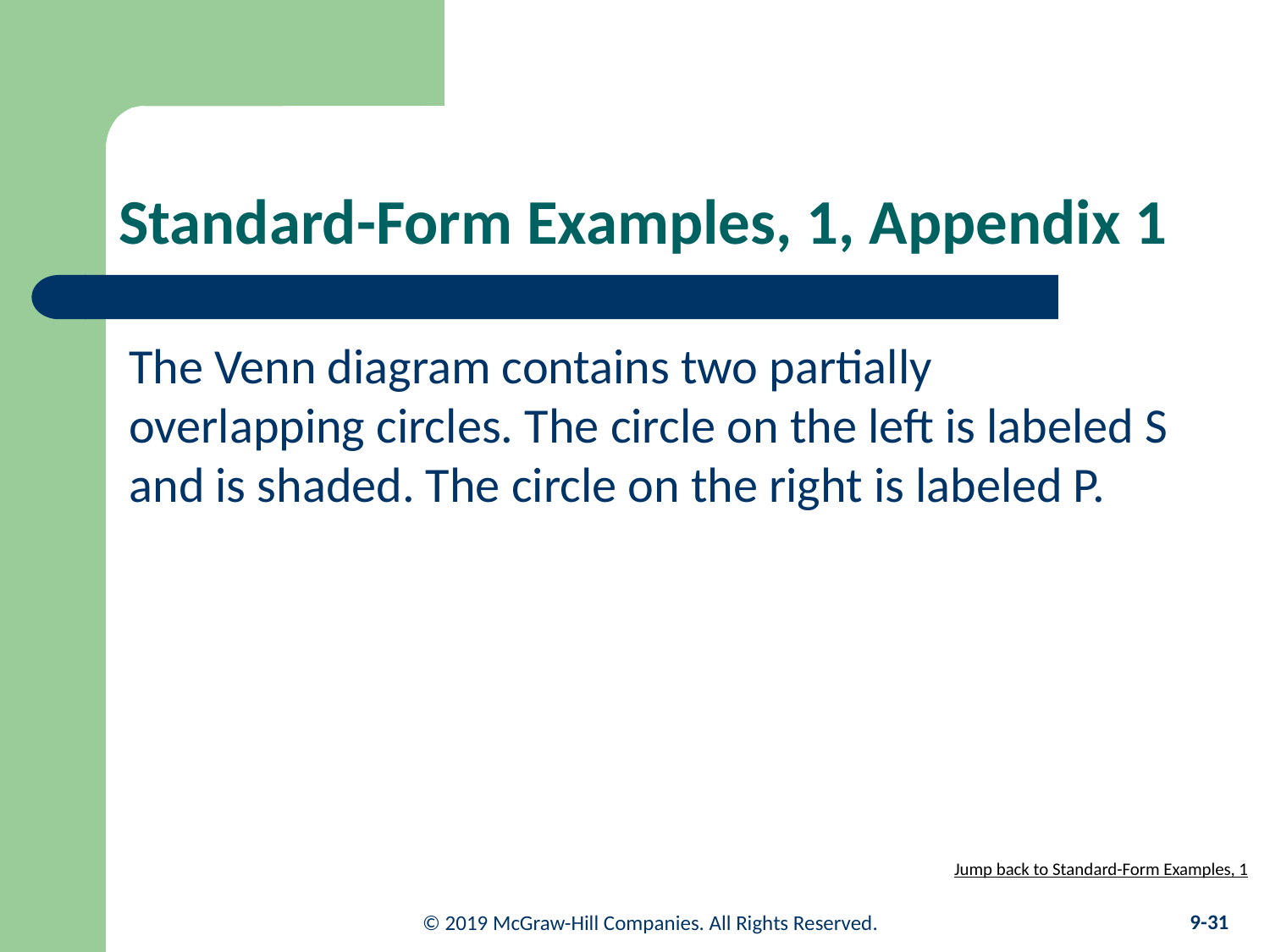

# Standard-Form Examples, 1, Appendix 1
The Venn diagram contains two partially overlapping circles. The circle on the left is labeled S and is shaded. The circle on the right is labeled P.
Jump back to Standard-Form Examples, 1